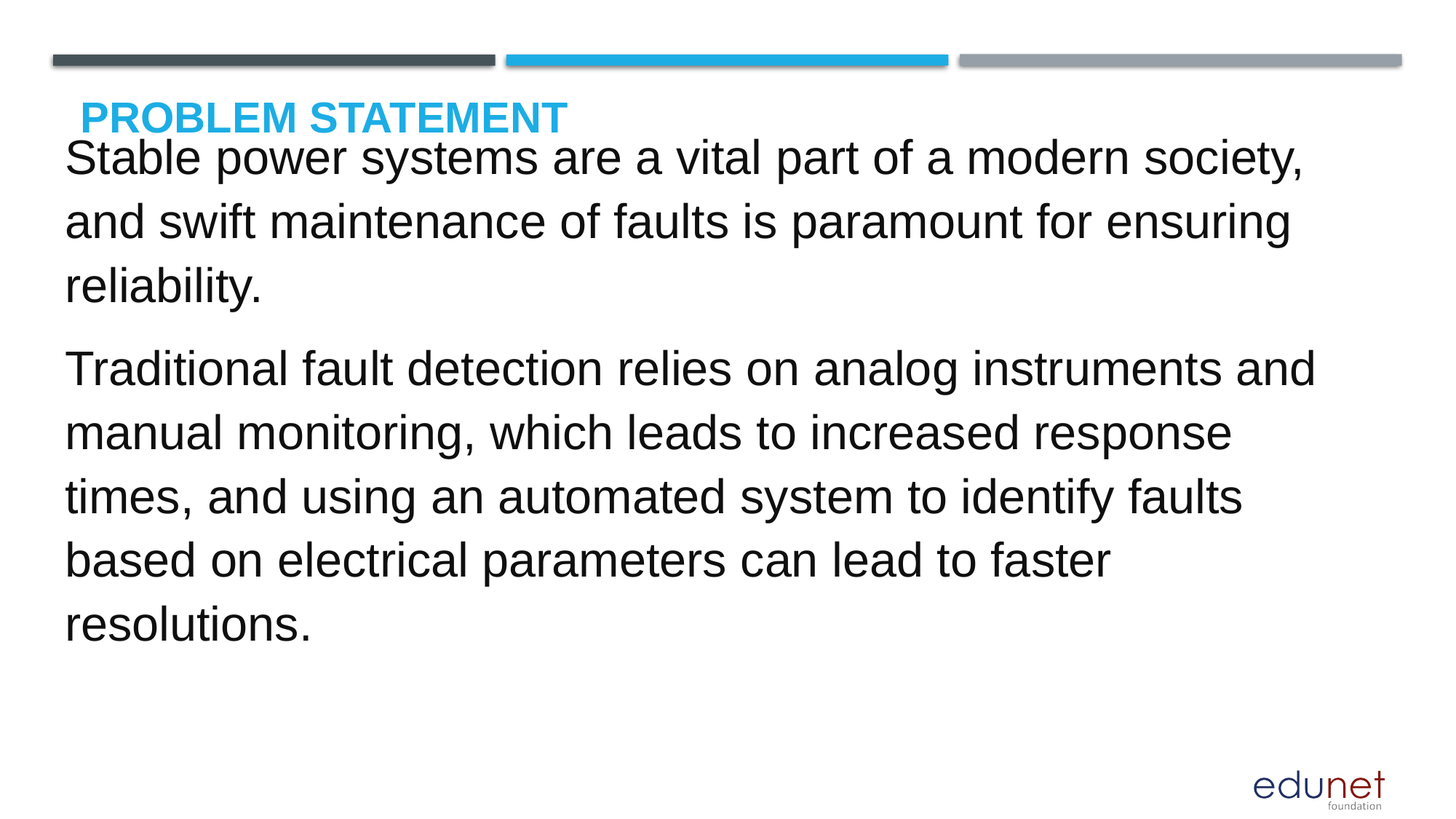

# Problem Statement
Stable power systems are a vital part of a modern society, and swift maintenance of faults is paramount for ensuring reliability.
Traditional fault detection relies on analog instruments and manual monitoring, which leads to increased response times, and using an automated system to identify faults based on electrical parameters can lead to faster resolutions.